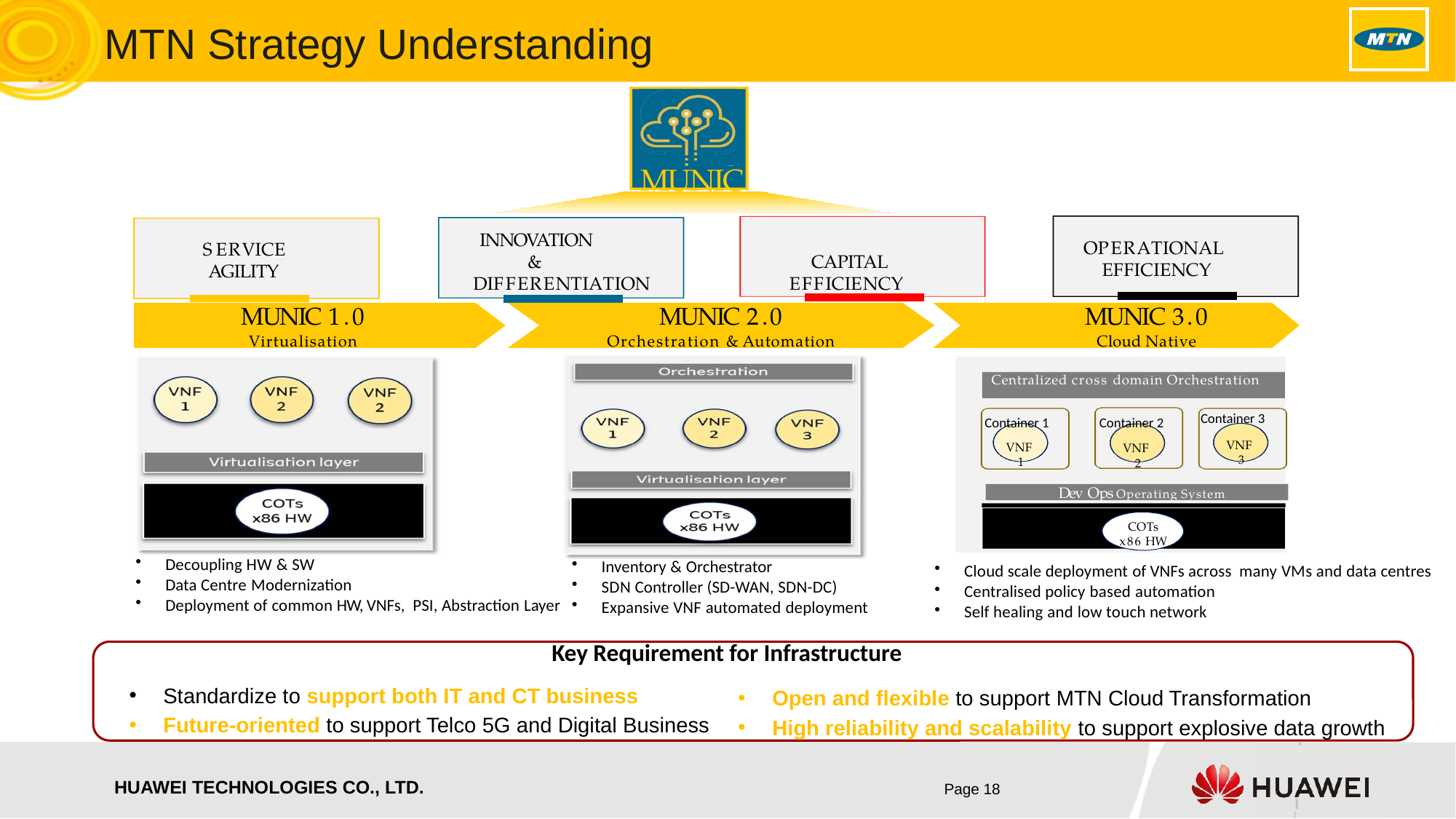

MTN Strategy Understanding

MUNIC

CAPITAL  EFFICIENCY
INNOVATION
&                      DIFFERENTIATION
OPERATIONAL  EFFICIENCY
SERVICE  AGILITY

MUNIC 2.0
Orchestration & Automation
MUNIC 3.0
Cloud Native
MUNIC 1.0
Virtualisation

Centralized cross domain Orchestration

Container 2
VNF  2
Container 1
VNF  1

Container 3
VNF  3

Dev Ops Operating System

COTs  x86 HW
Decoupling HW & SW
Data Centre Modernization
Deployment of common HW, VNFs,  PSI, Abstraction Layer
Inventory & Orchestrator
SDN Controller (SD-WAN, SDN-DC)
Expansive VNF automated deployment
Cloud scale deployment of VNFs across  many VMs and data centres
Centralised policy based automation
Self healing and low touch network
Key Requirement for Infrastructure

Standardize to support both IT and CT business
Future-oriented to support Telco 5G and Digital Business
Open and flexible to support MTN Cloud Transformation
High reliability and scalability to support explosive data growth